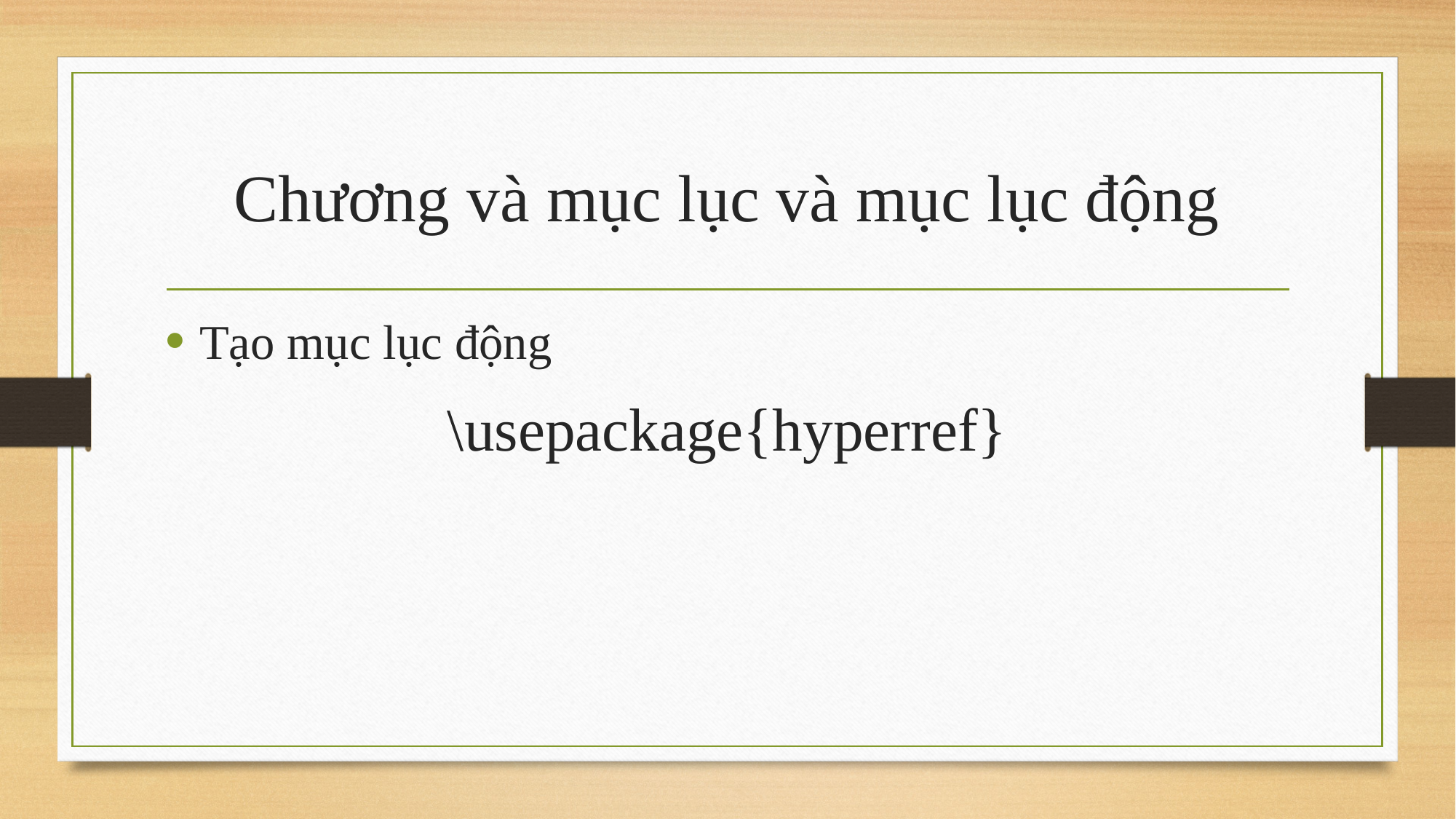

# Chương và mục lục và mục lục động
Tạo mục lục động
\usepackage{hyperref}